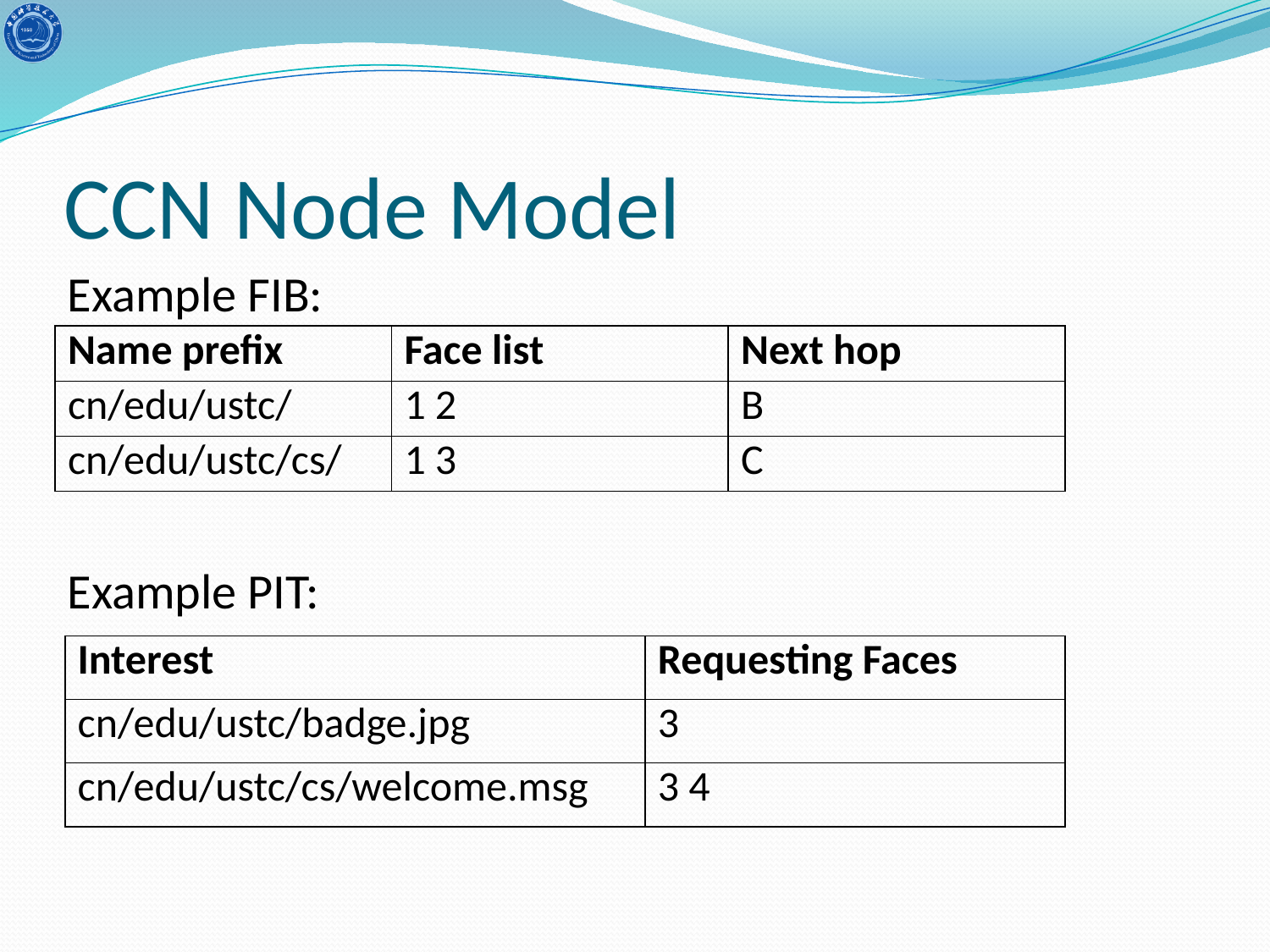

# CCN Node Model
Example FIB:
| Name prefix | Face list | Next hop |
| --- | --- | --- |
| cn/edu/ustc/ | 1 2 | B |
| cn/edu/ustc/cs/ | 1 3 | C |
Example PIT:
| Interest | Requesting Faces |
| --- | --- |
| cn/edu/ustc/badge.jpg | 3 |
| cn/edu/ustc/cs/welcome.msg | 3 4 |